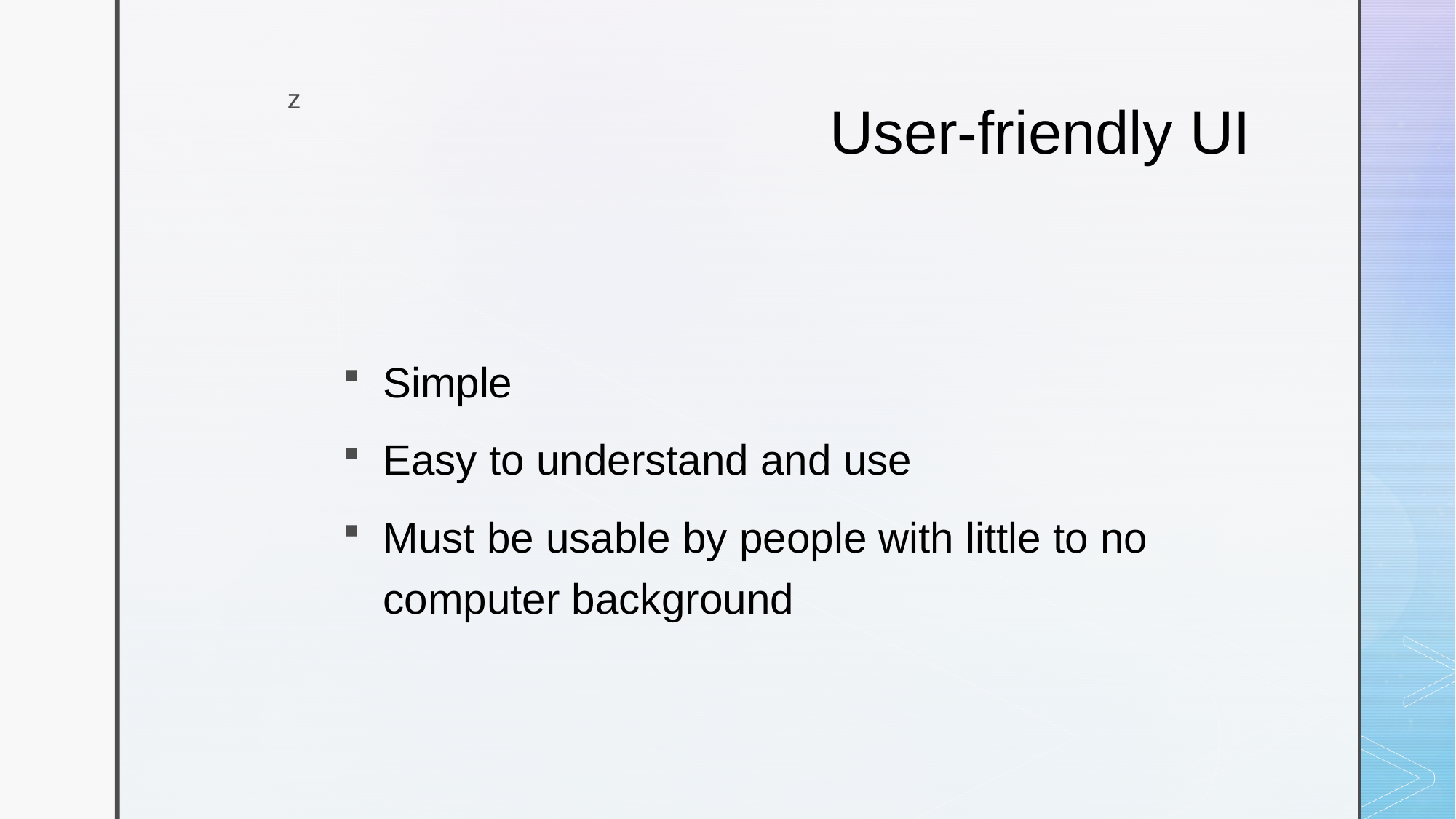

# User-friendly UI
Simple
Easy to understand and use
Must be usable by people with little to no computer background